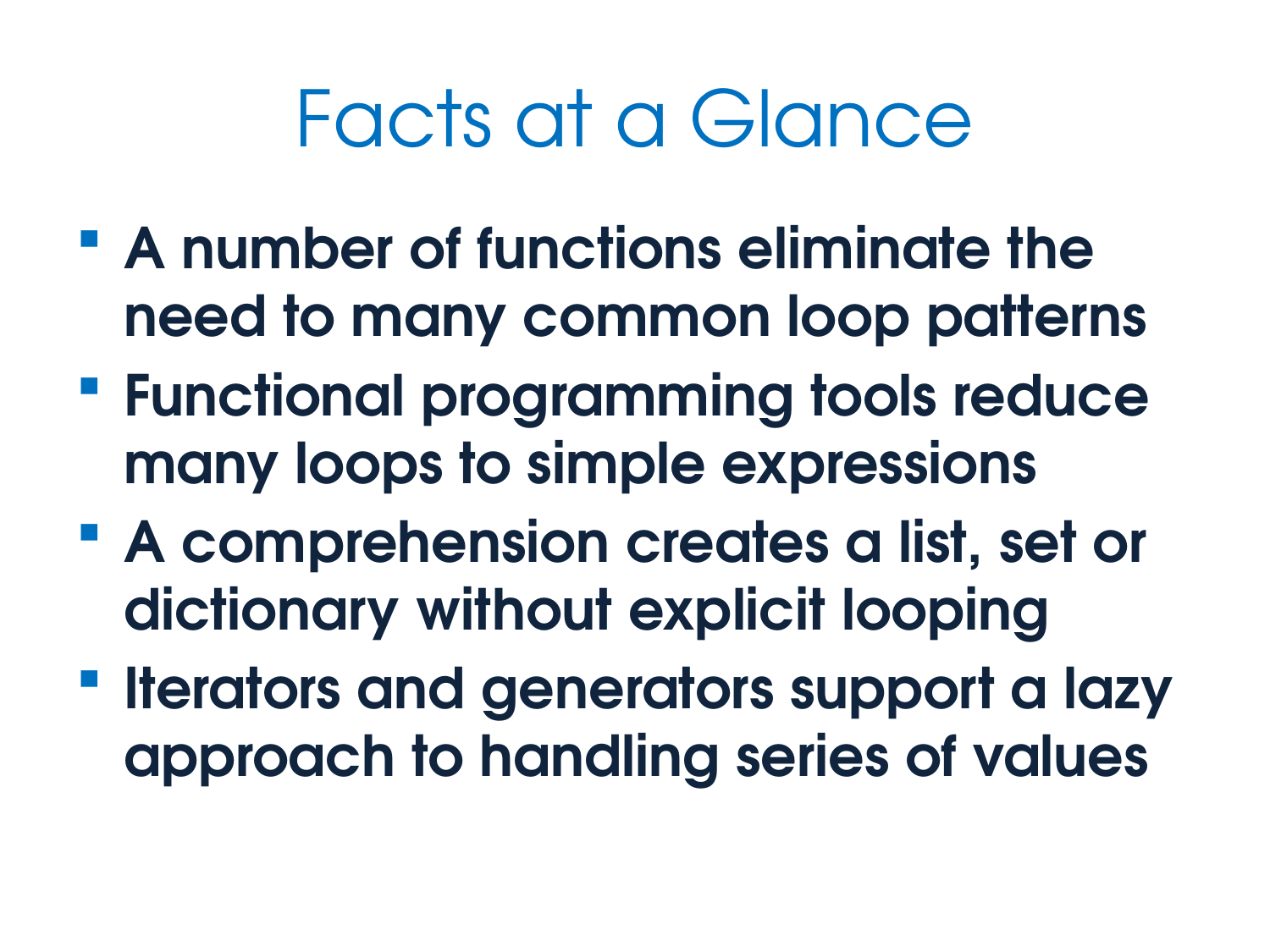

# Facts at a Glance
A number of functions eliminate the need to many common loop patterns
Functional programming tools reduce many loops to simple expressions
A comprehension creates a list, set or dictionary without explicit looping
Iterators and generators support a lazy approach to handling series of values